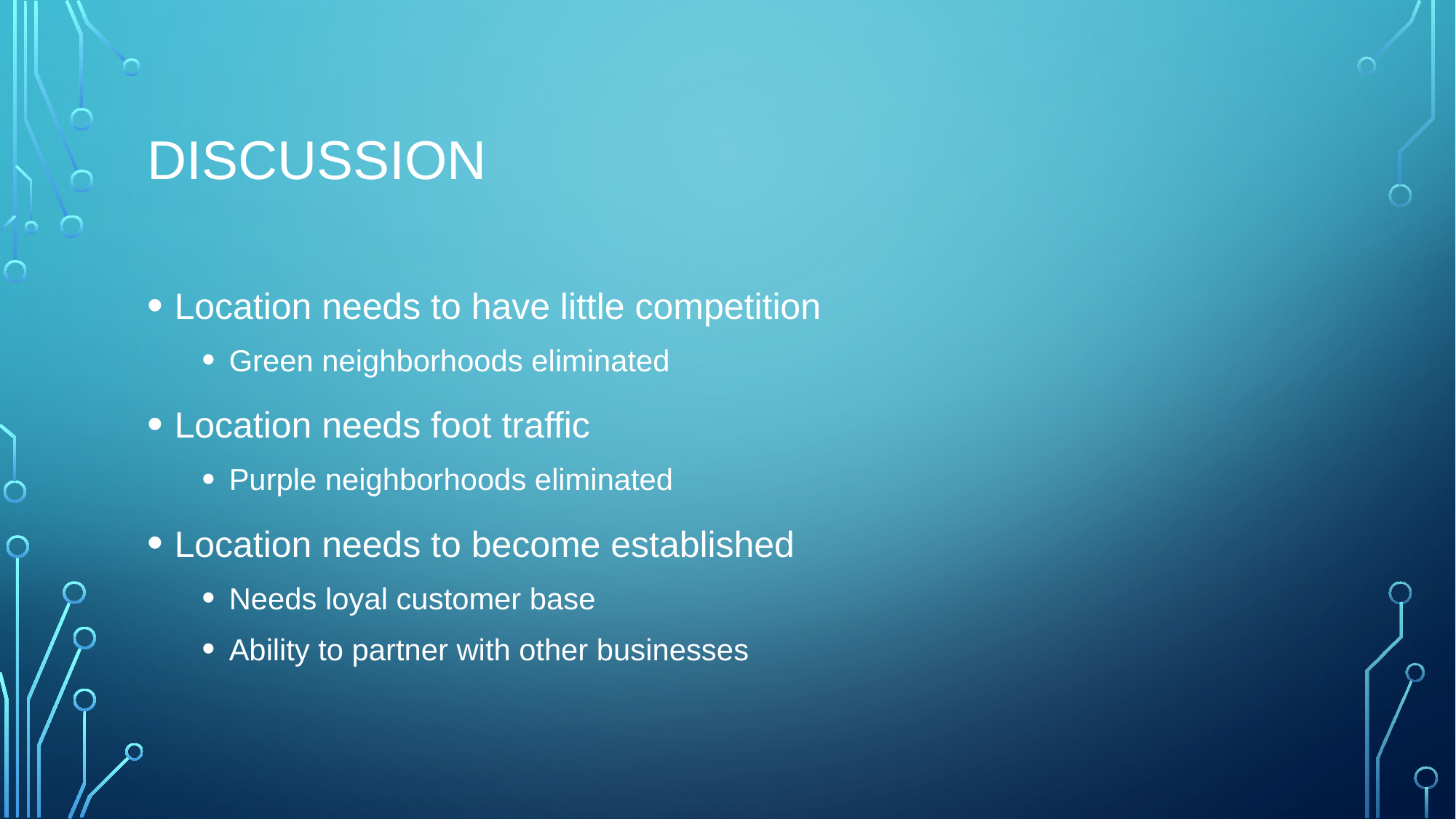

# Discussion
Location needs to have little competition
Green neighborhoods eliminated
Location needs foot traffic
Purple neighborhoods eliminated
Location needs to become established
Needs loyal customer base
Ability to partner with other businesses